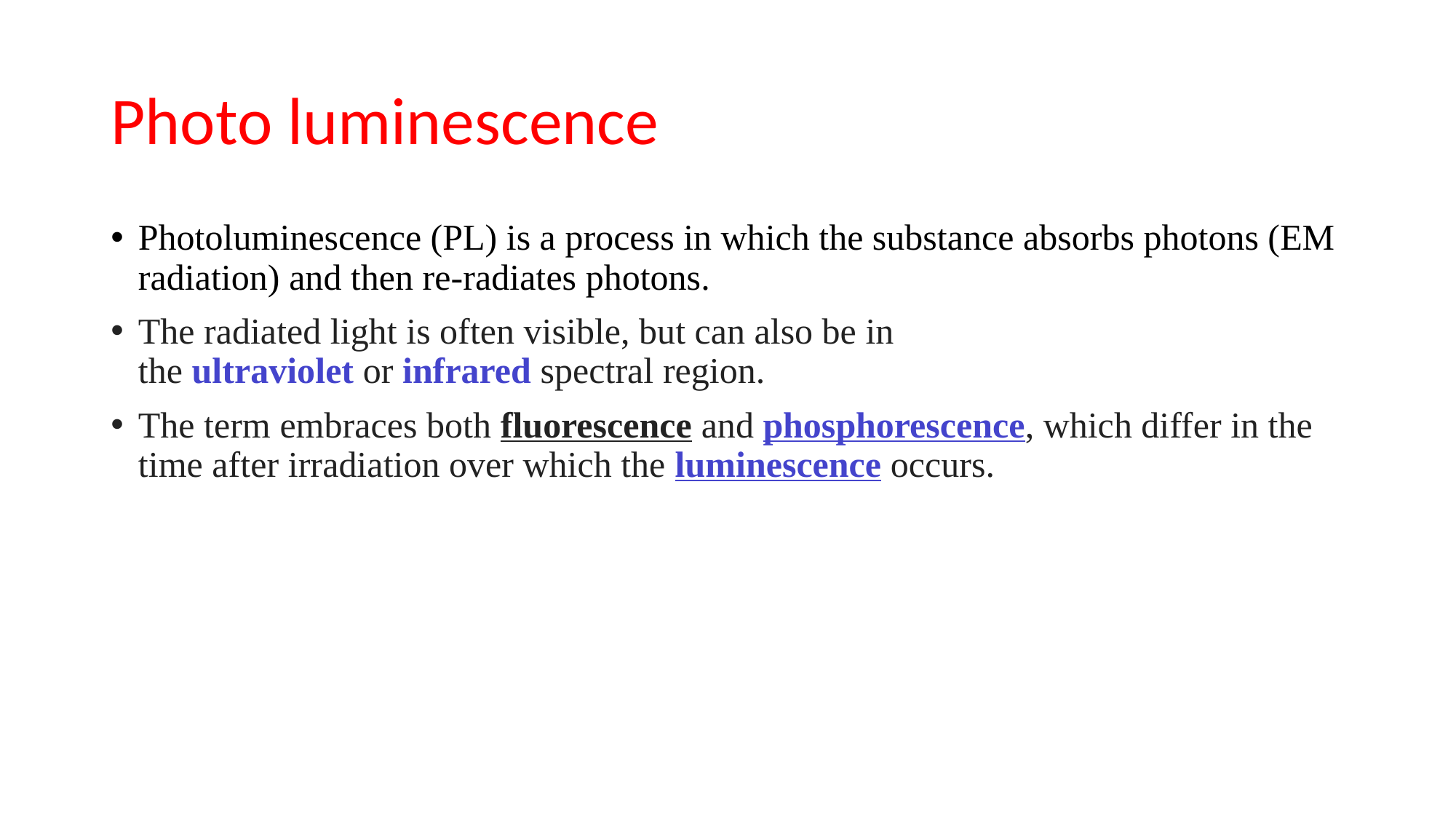

# Photo luminescence
Photoluminescence (PL) is a process in which the substance absorbs photons (EM radiation) and then re-radiates photons.
The radiated light is often visible, but can also be in the ultraviolet or infrared spectral region.
The term embraces both fluorescence and phosphorescence, which differ in the time after irradiation over which the luminescence occurs.